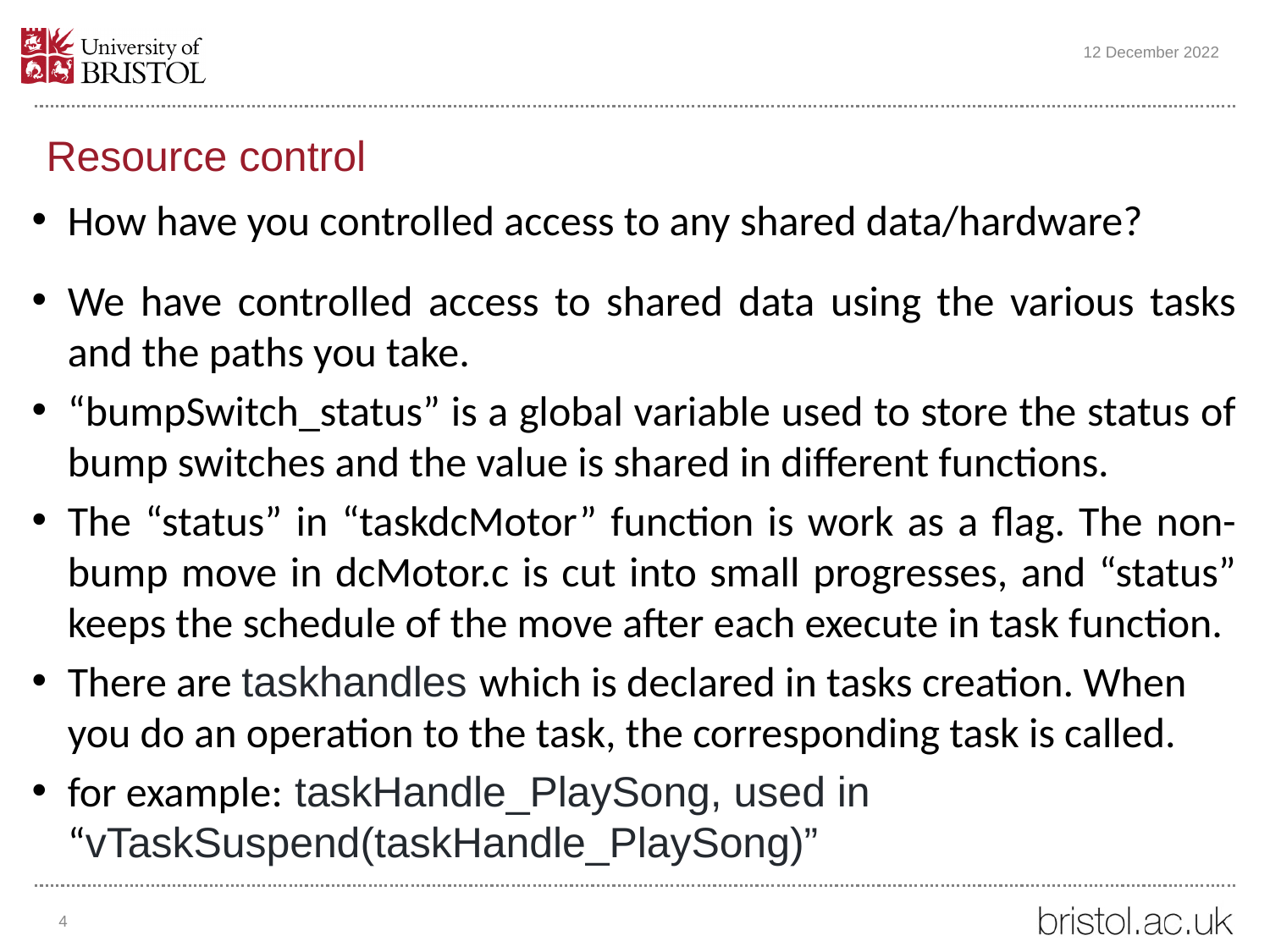

12 December 2022
# Resource control
How have you controlled access to any shared data/hardware?
We have controlled access to shared data using the various tasks and the paths you take.
“bumpSwitch_status” is a global variable used to store the status of bump switches and the value is shared in different functions.
The “status” in “taskdcMotor” function is work as a flag. The non-bump move in dcMotor.c is cut into small progresses, and “status” keeps the schedule of the move after each execute in task function.
There are taskhandles which is declared in tasks creation. When you do an operation to the task, the corresponding task is called.
for example: taskHandle_PlaySong, used in “vTaskSuspend(taskHandle_PlaySong)”

4